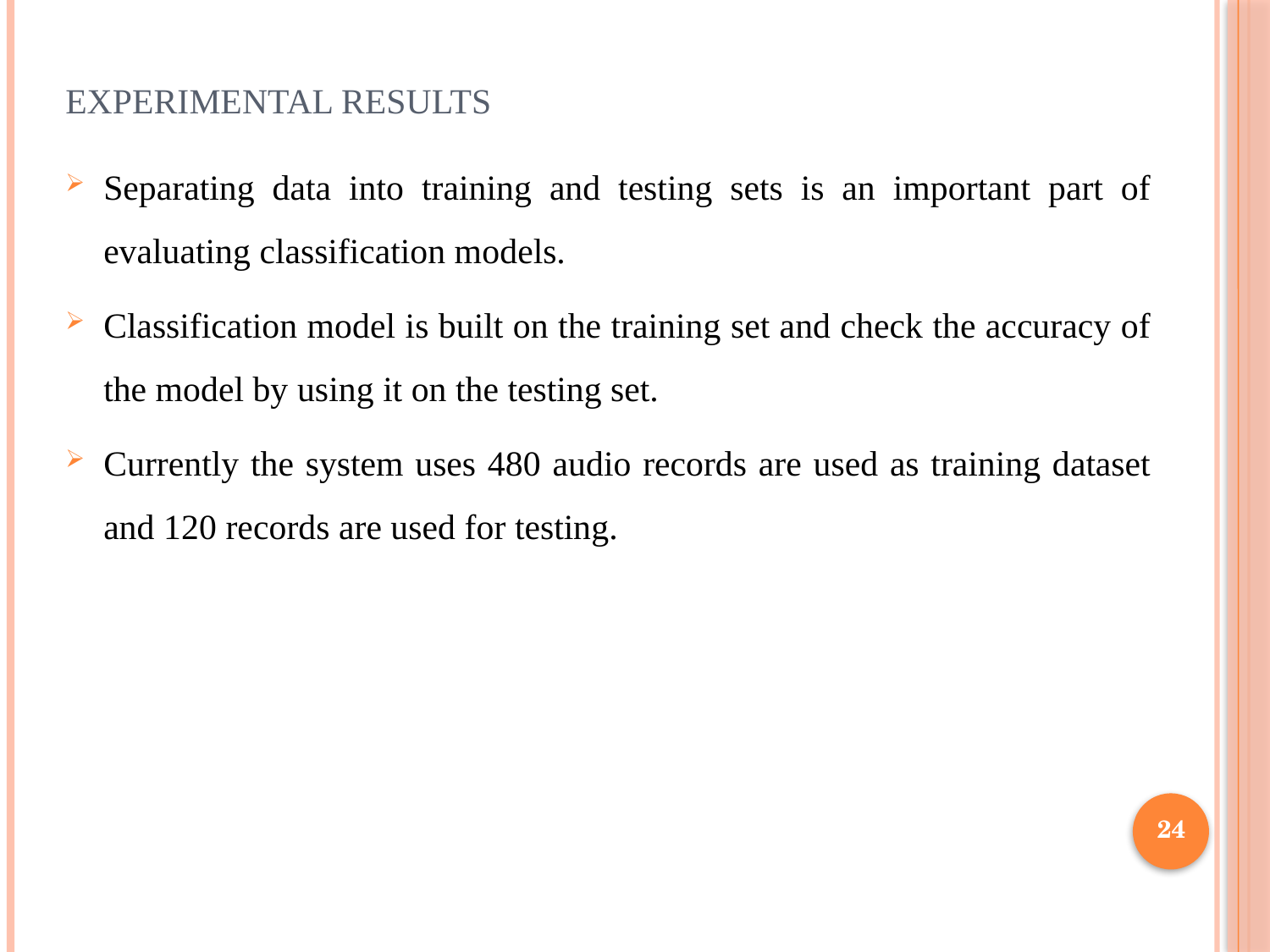

# Experimental Results
Separating data into training and testing sets is an important part of evaluating classification models.
Classification model is built on the training set and check the accuracy of the model by using it on the testing set.
Currently the system uses 480 audio records are used as training dataset and 120 records are used for testing.

24